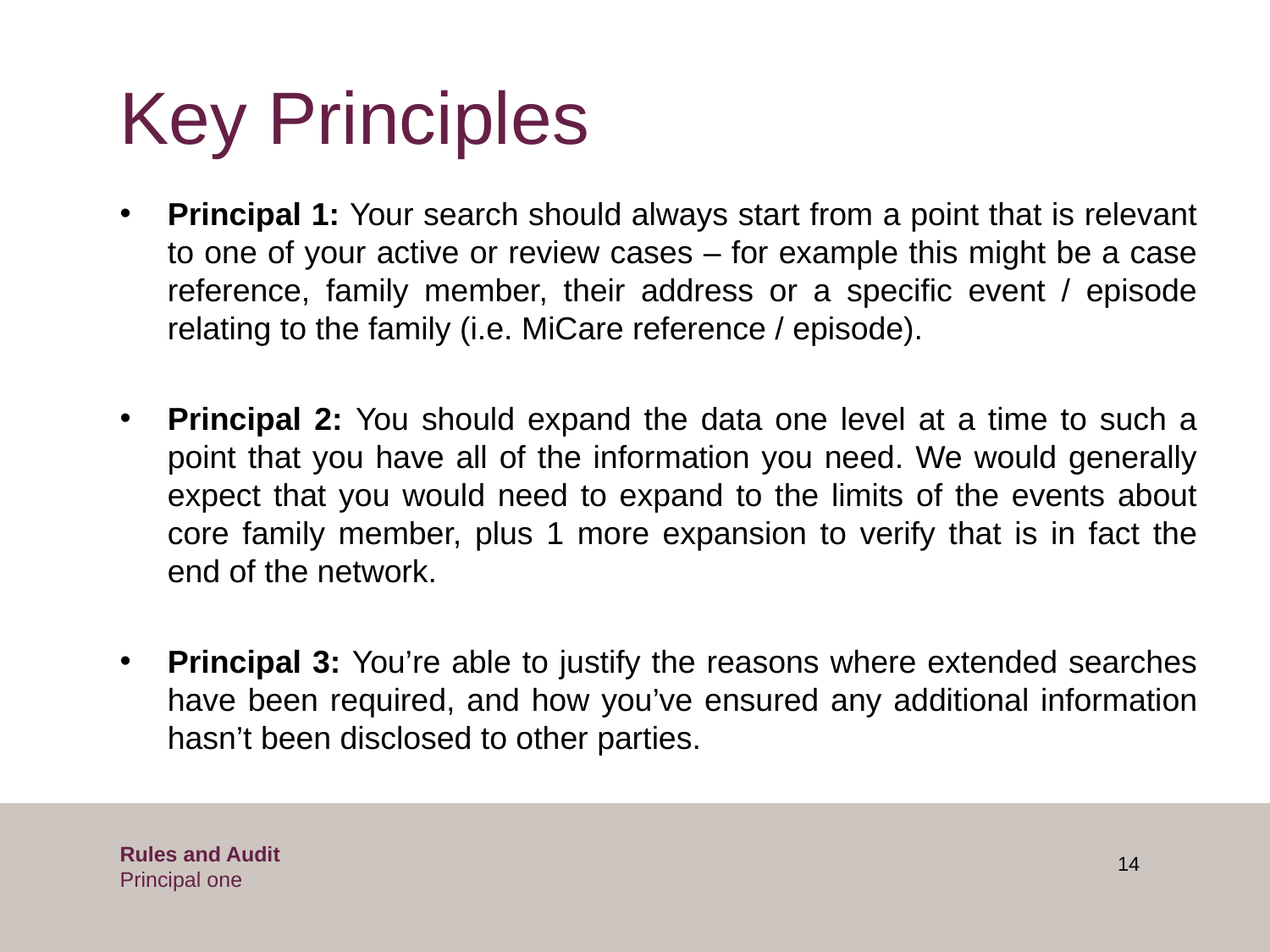

# Key Principles
Principal 1: Your search should always start from a point that is relevant to one of your active or review cases – for example this might be a case reference, family member, their address or a specific event / episode relating to the family (i.e. MiCare reference / episode).

Principal 2: You should expand the data one level at a time to such a point that you have all of the information you need. We would generally expect that you would need to expand to the limits of the events about core family member, plus 1 more expansion to verify that is in fact the end of the network.

Principal 3: You’re able to justify the reasons where extended searches have been required, and how you’ve ensured any additional information hasn’t been disclosed to other parties.

Rules and Audit
Principal one
14